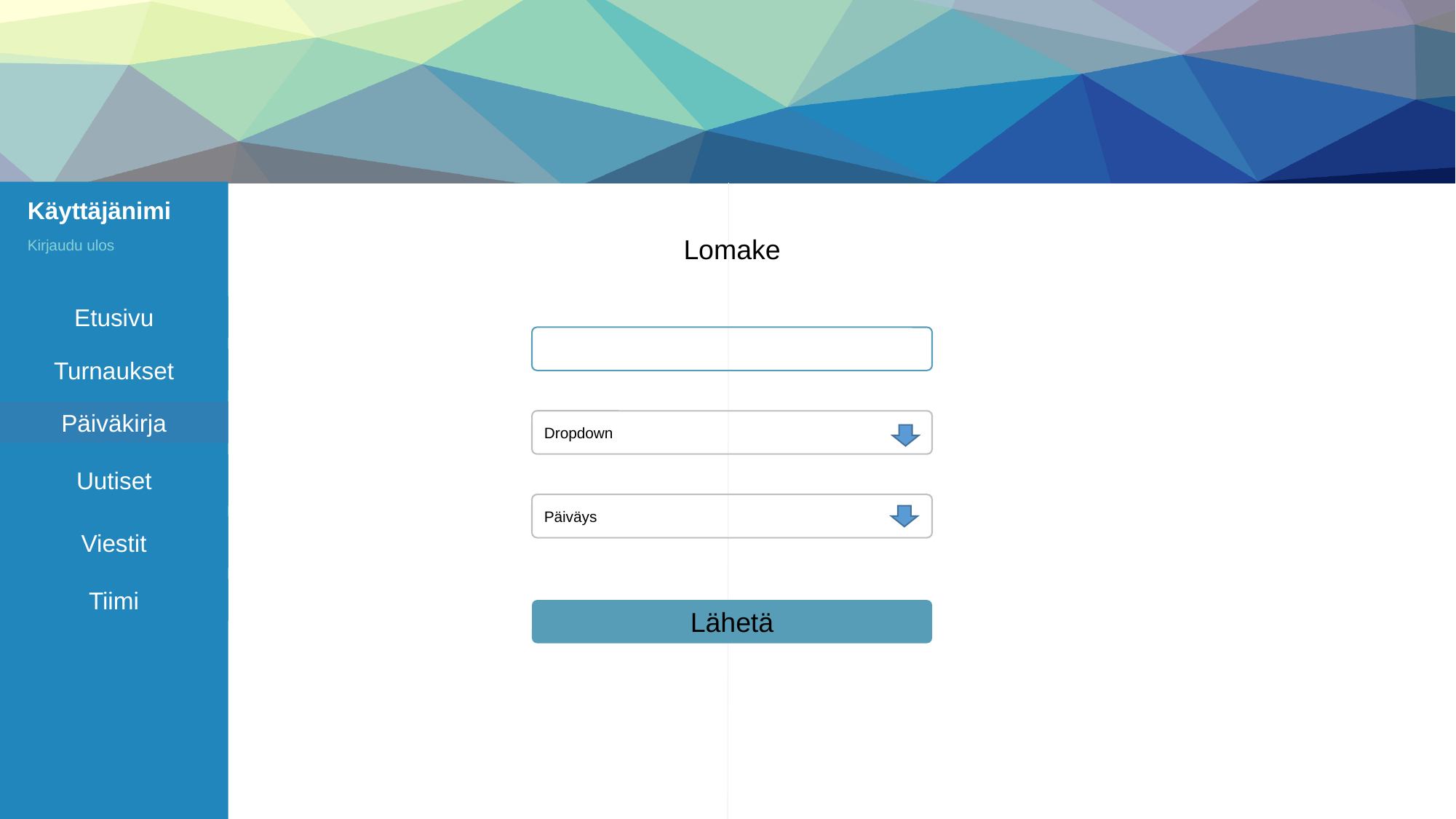

Käyttäjänimi
Lomake
Kirjaudu ulos
Etusivu

Turnaukset
Päiväkirja
Dropdown

Uutiset
Päiväys

Viestit
Tiimi
Lähetä